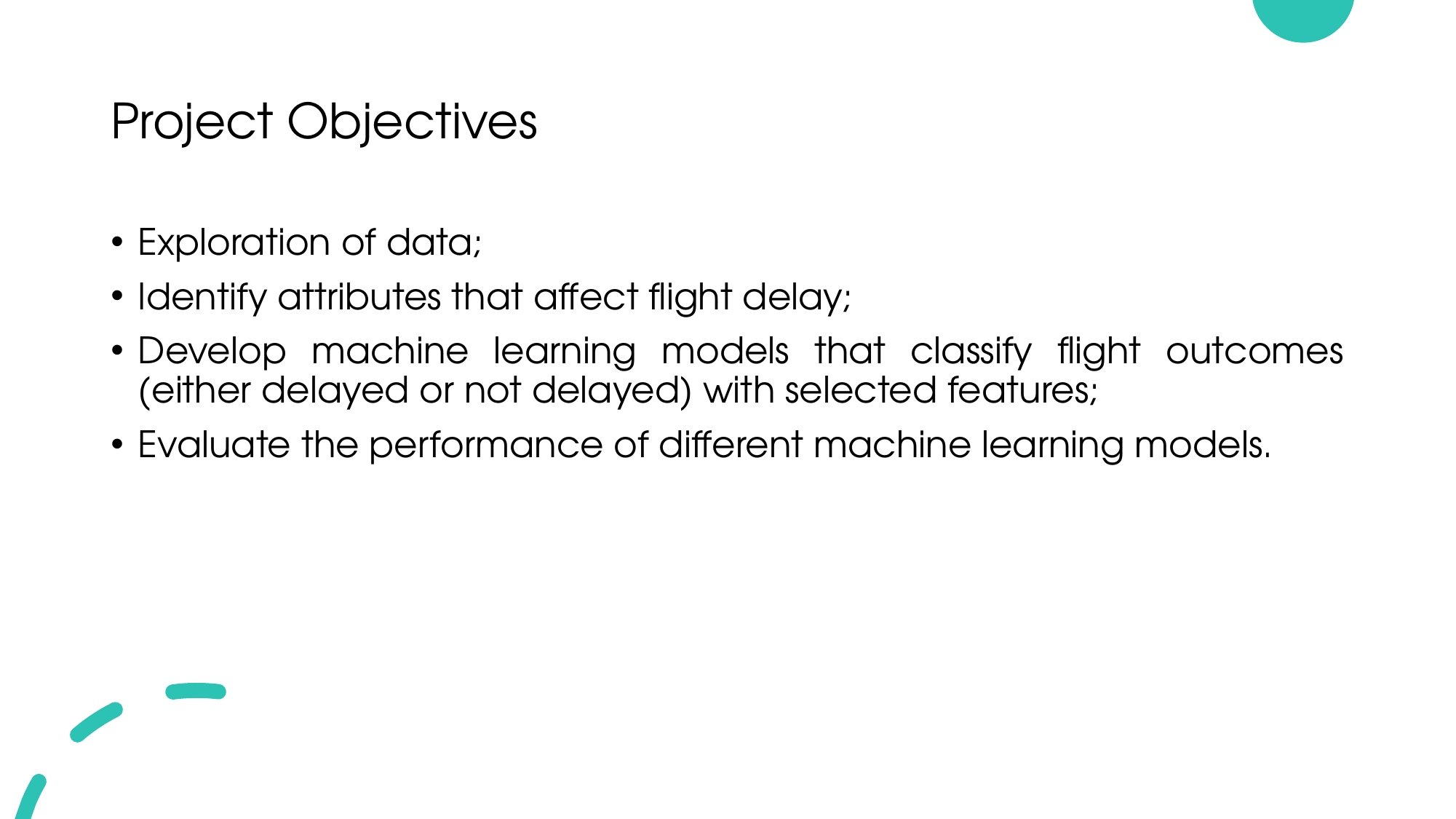

# Project Objectives
Exploration of data;
Identify attributes that affect flight delay;
Develop machine learning models that classify flight outcomes (either delayed or not delayed) with selected features;
Evaluate the performance of different machine learning models.